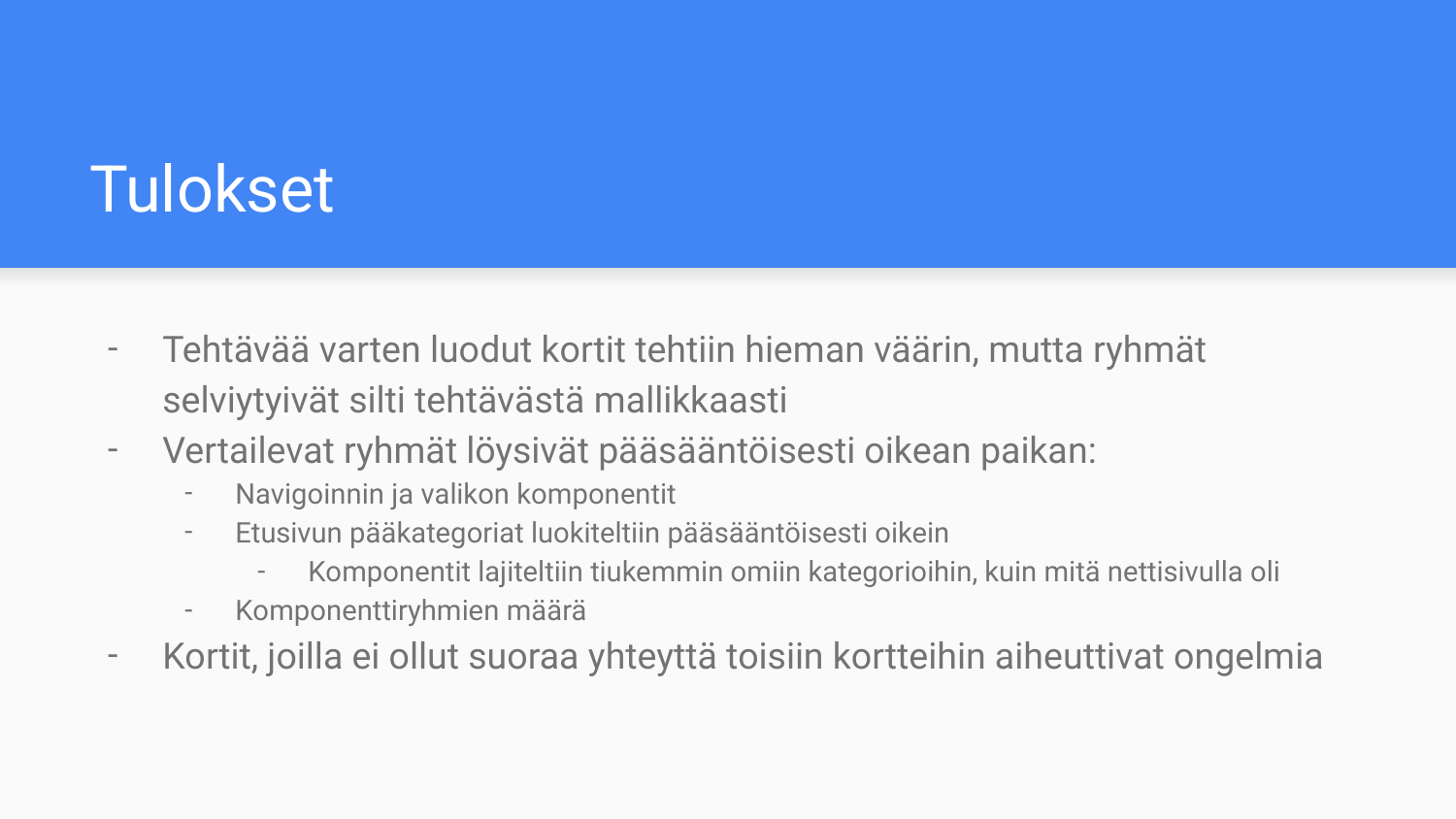

# Tulokset
Tehtävää varten luodut kortit tehtiin hieman väärin, mutta ryhmät selviytyivät silti tehtävästä mallikkaasti
Vertailevat ryhmät löysivät pääsääntöisesti oikean paikan:
Navigoinnin ja valikon komponentit
Etusivun pääkategoriat luokiteltiin pääsääntöisesti oikein
Komponentit lajiteltiin tiukemmin omiin kategorioihin, kuin mitä nettisivulla oli
Komponenttiryhmien määrä
Kortit, joilla ei ollut suoraa yhteyttä toisiin kortteihin aiheuttivat ongelmia